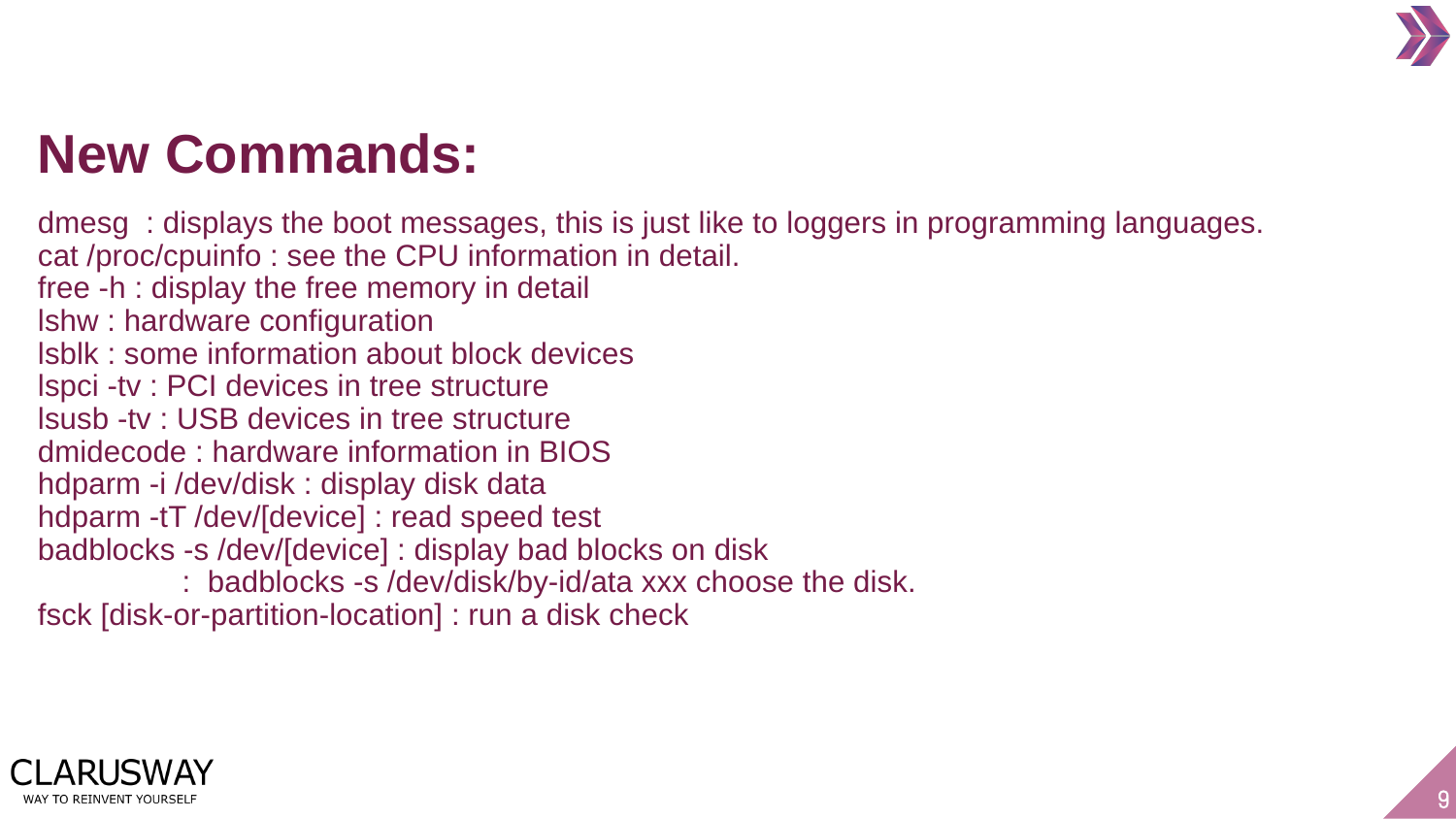

New Commands:

dmesg  : displays the boot messages, this is just like to loggers in programming languages.
cat /proc/cpuinfo : see the CPU information in detail.
free -h : display the free memory in detail
lshw : hardware configuration
lsblk : some information about block devices
lspci -tv : PCI devices in tree structure
lsusb -tv : USB devices in tree structure
dmidecode : hardware information in BIOS
hdparm -i /dev/disk : display disk data
hdparm -tT /dev/[device] : read speed test
badblocks -s /dev/[device] : display bad blocks on disk
                 :  badblocks -s /dev/disk/by-id/ata xxx choose the disk.
fsck [disk-or-partition-location] : run a disk check

9